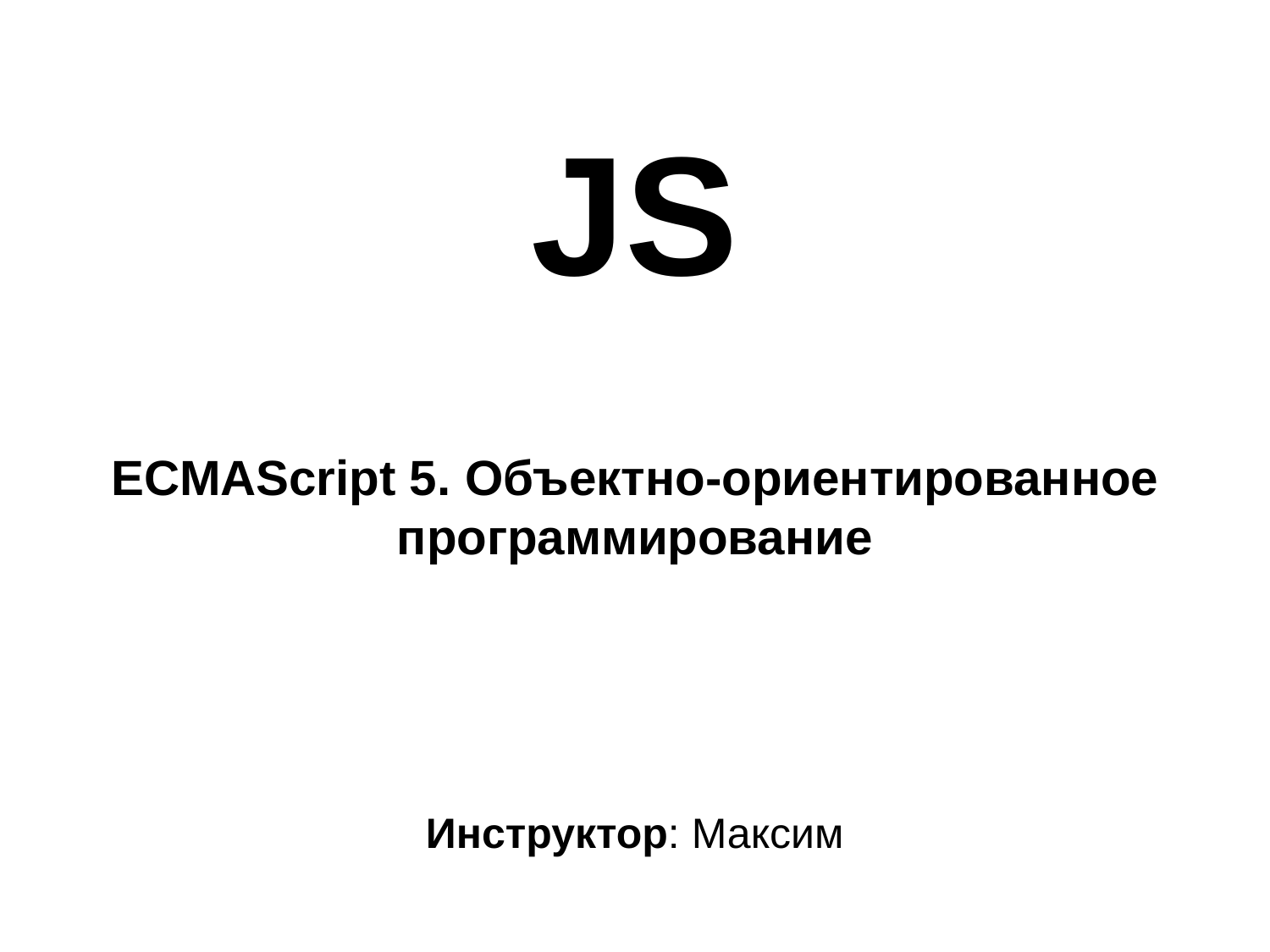

JS
ECMAScript 5. Объектно-ориентированное программирование
Инструктор: Максим